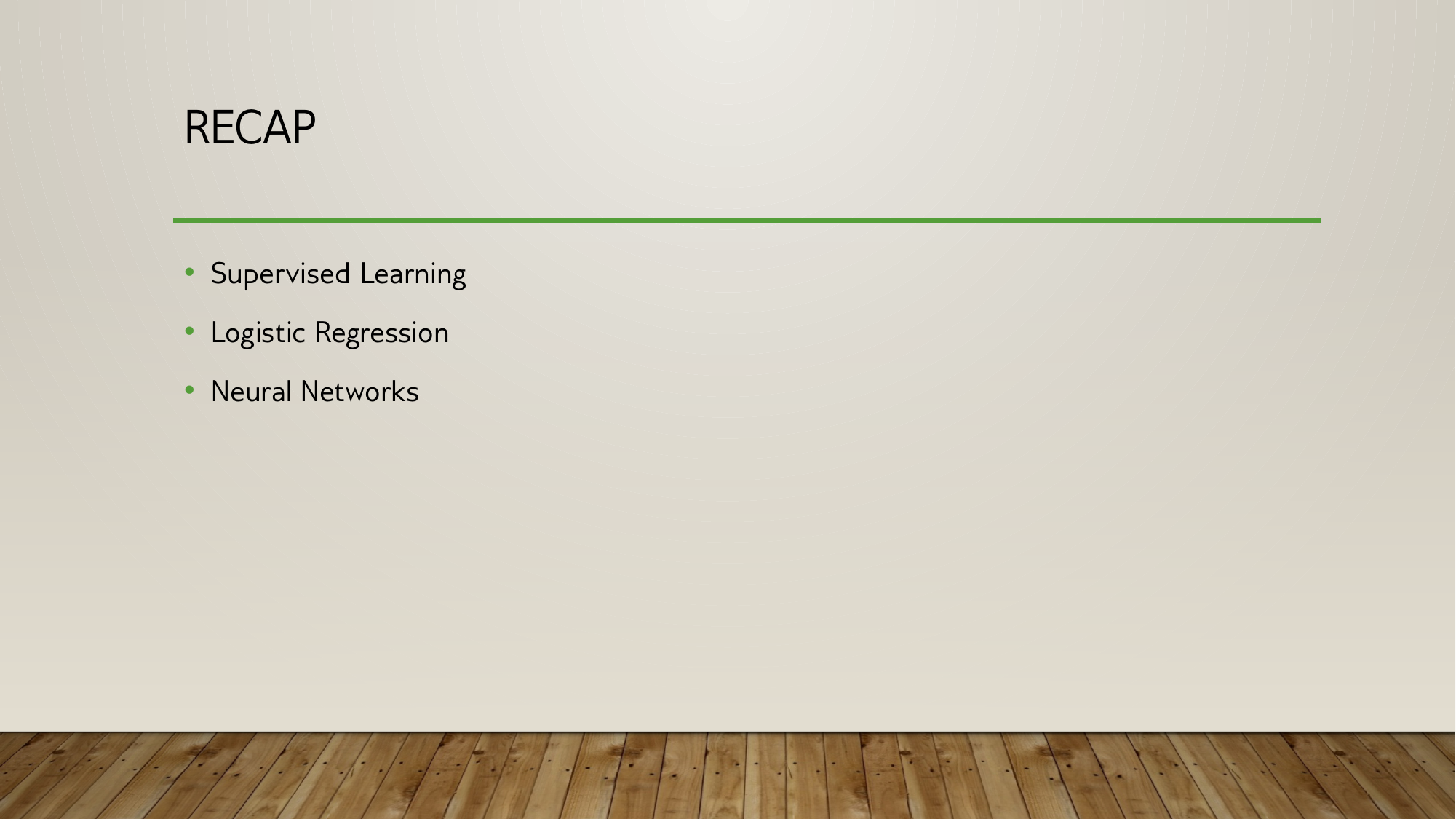

# Recap
Supervised Learning
Logistic Regression
Neural Networks